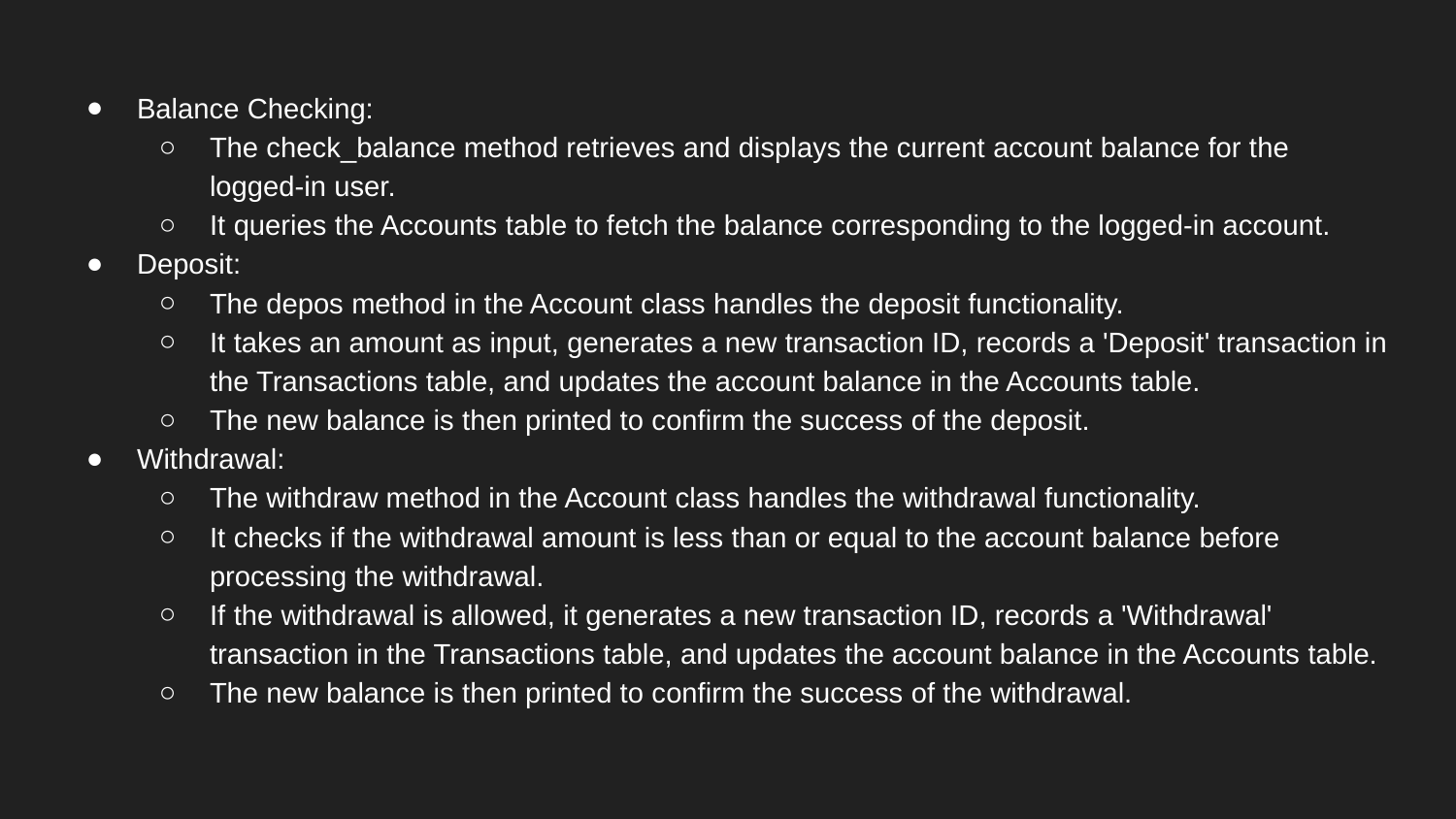

#
Balance Checking:
The check_balance method retrieves and displays the current account balance for the logged-in user.
It queries the Accounts table to fetch the balance corresponding to the logged-in account.
Deposit:
The depos method in the Account class handles the deposit functionality.
It takes an amount as input, generates a new transaction ID, records a 'Deposit' transaction in the Transactions table, and updates the account balance in the Accounts table.
The new balance is then printed to confirm the success of the deposit.
Withdrawal:
The withdraw method in the Account class handles the withdrawal functionality.
It checks if the withdrawal amount is less than or equal to the account balance before processing the withdrawal.
If the withdrawal is allowed, it generates a new transaction ID, records a 'Withdrawal' transaction in the Transactions table, and updates the account balance in the Accounts table.
The new balance is then printed to confirm the success of the withdrawal.